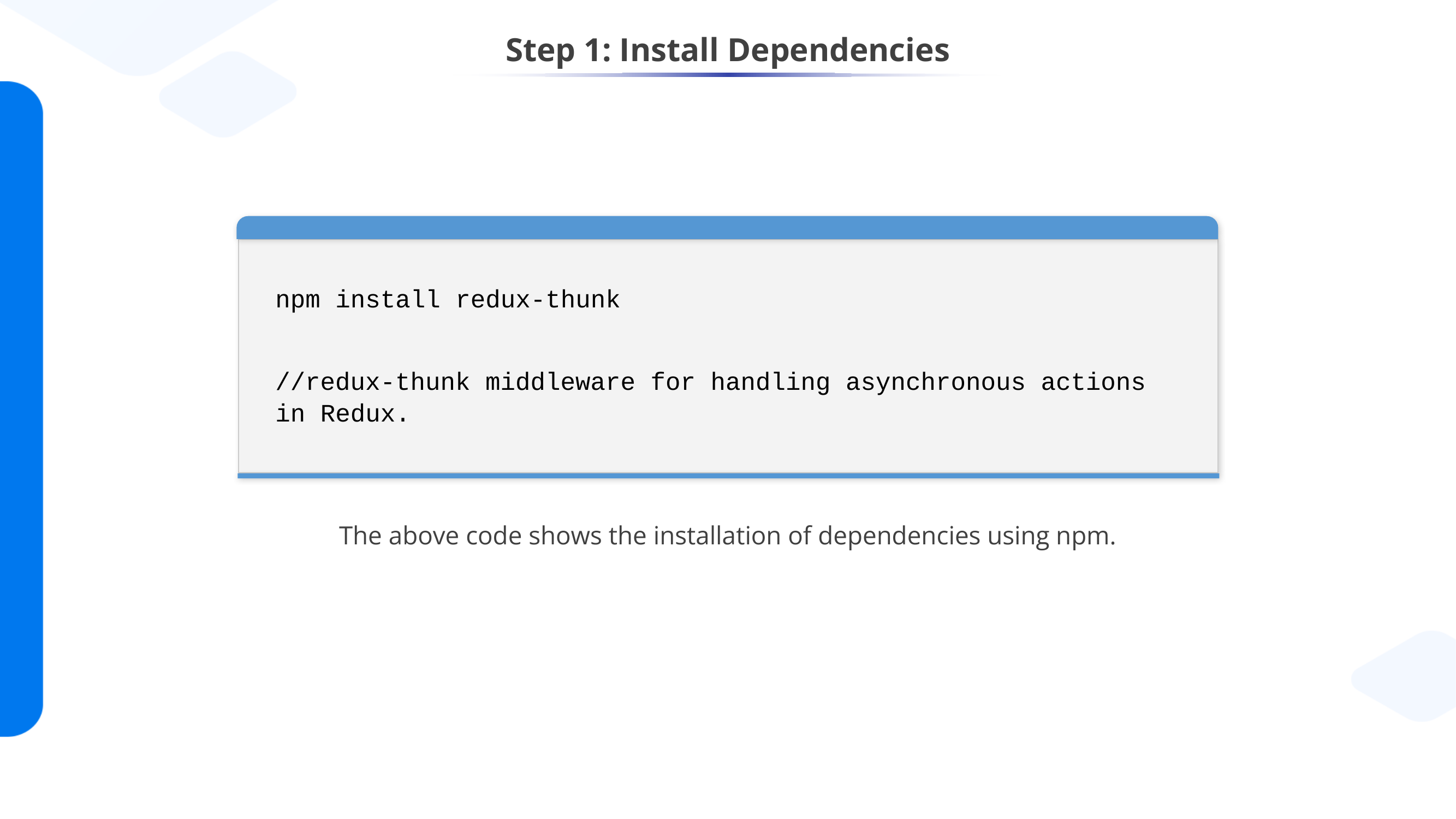

# Step 1: Install Dependencies

npm install redux-thunk

//redux-thunk middleware for handling asynchronous actions in Redux.
The above code shows the installation of dependencies using npm.